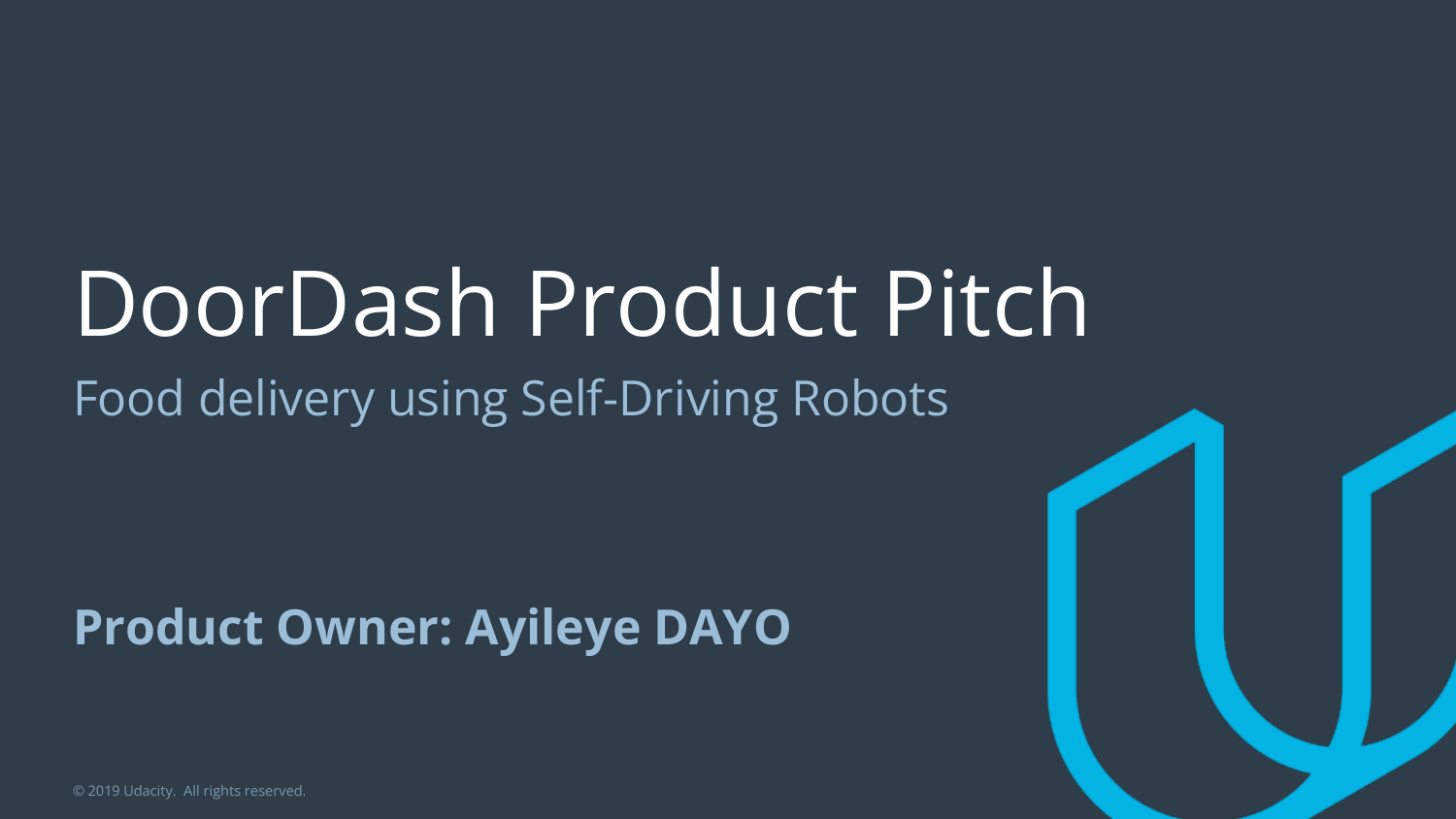

# DoorDash Product Pitch
Food delivery using Self-Driving Robots

Product Owner: Ayileye DAYO

© 2019 Udacity.  All rights reserved.